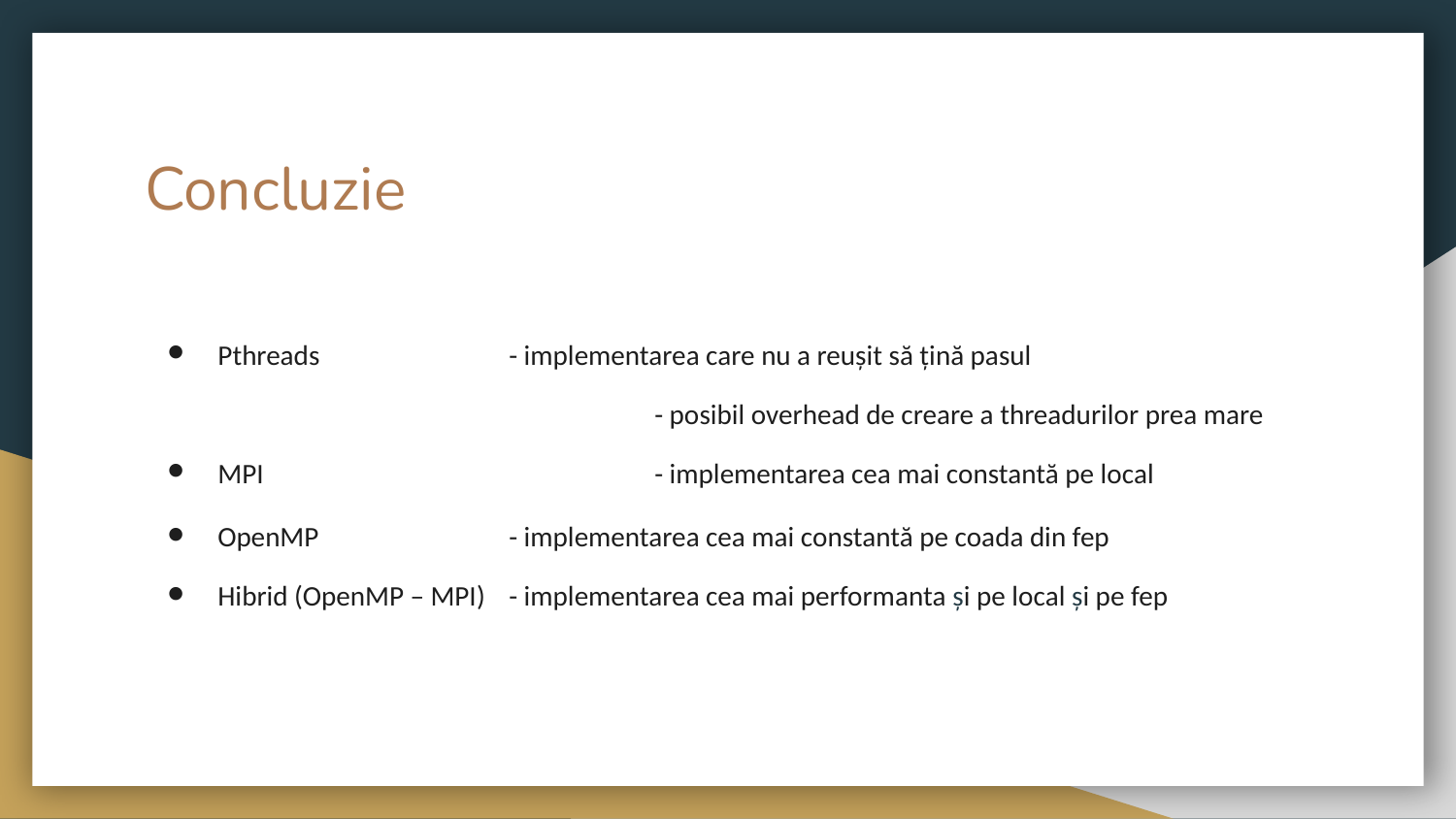

# Concluzie
Pthreads 		- implementarea care nu a reușit să țină pasul
		- posibil overhead de creare a threadurilor prea mare
MPI 			- implementarea cea mai constantă pe local
OpenMP 		- implementarea cea mai constantă pe coada din fep
Hibrid (OpenMP – MPI)	- implementarea cea mai performanta și pe local și pe fep